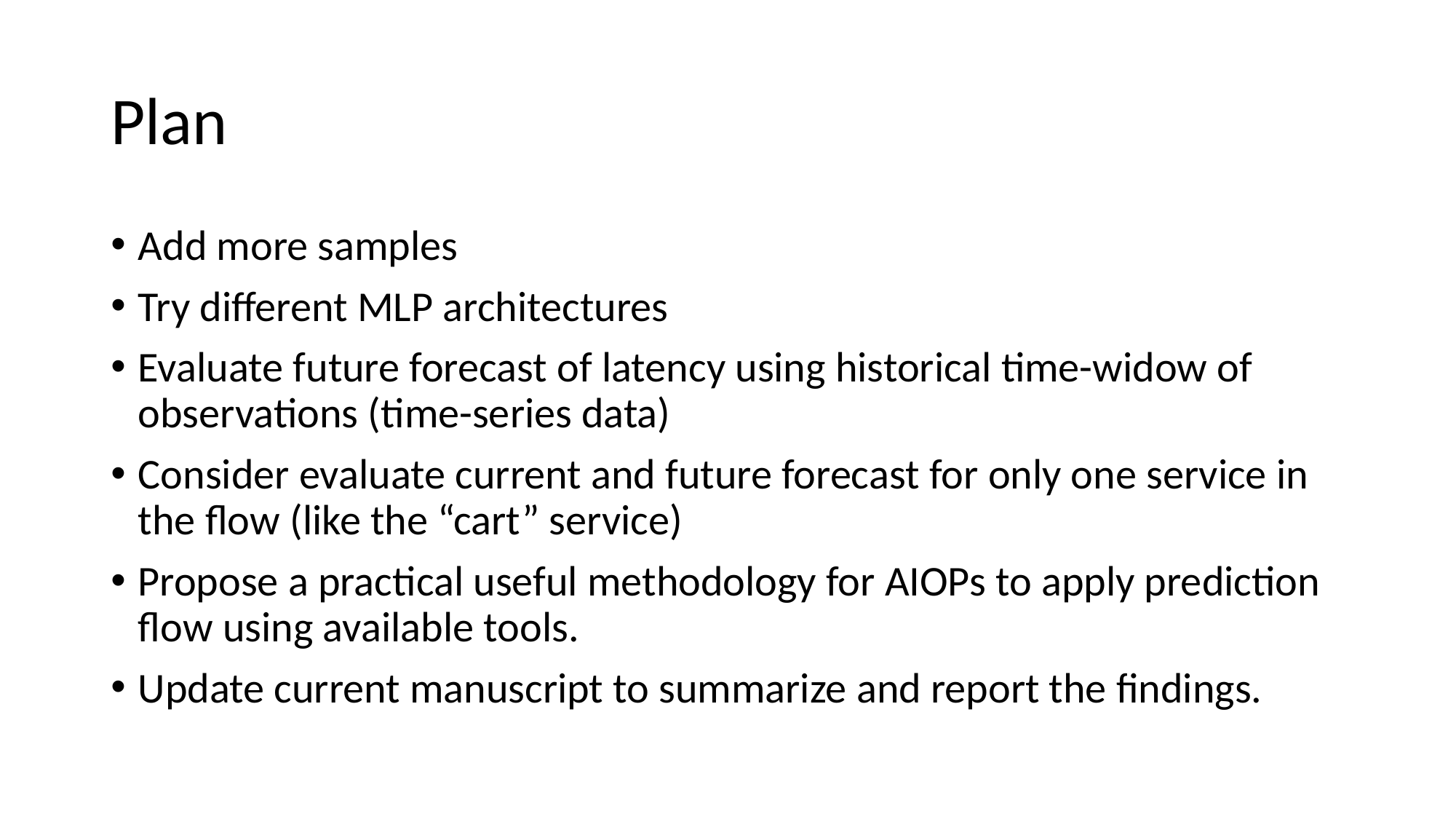

# Plan
Add more samples
Try different MLP architectures
Evaluate future forecast of latency using historical time-widow of observations (time-series data)
Consider evaluate current and future forecast for only one service in the flow (like the “cart” service)
Propose a practical useful methodology for AIOPs to apply prediction flow using available tools.
Update current manuscript to summarize and report the findings.